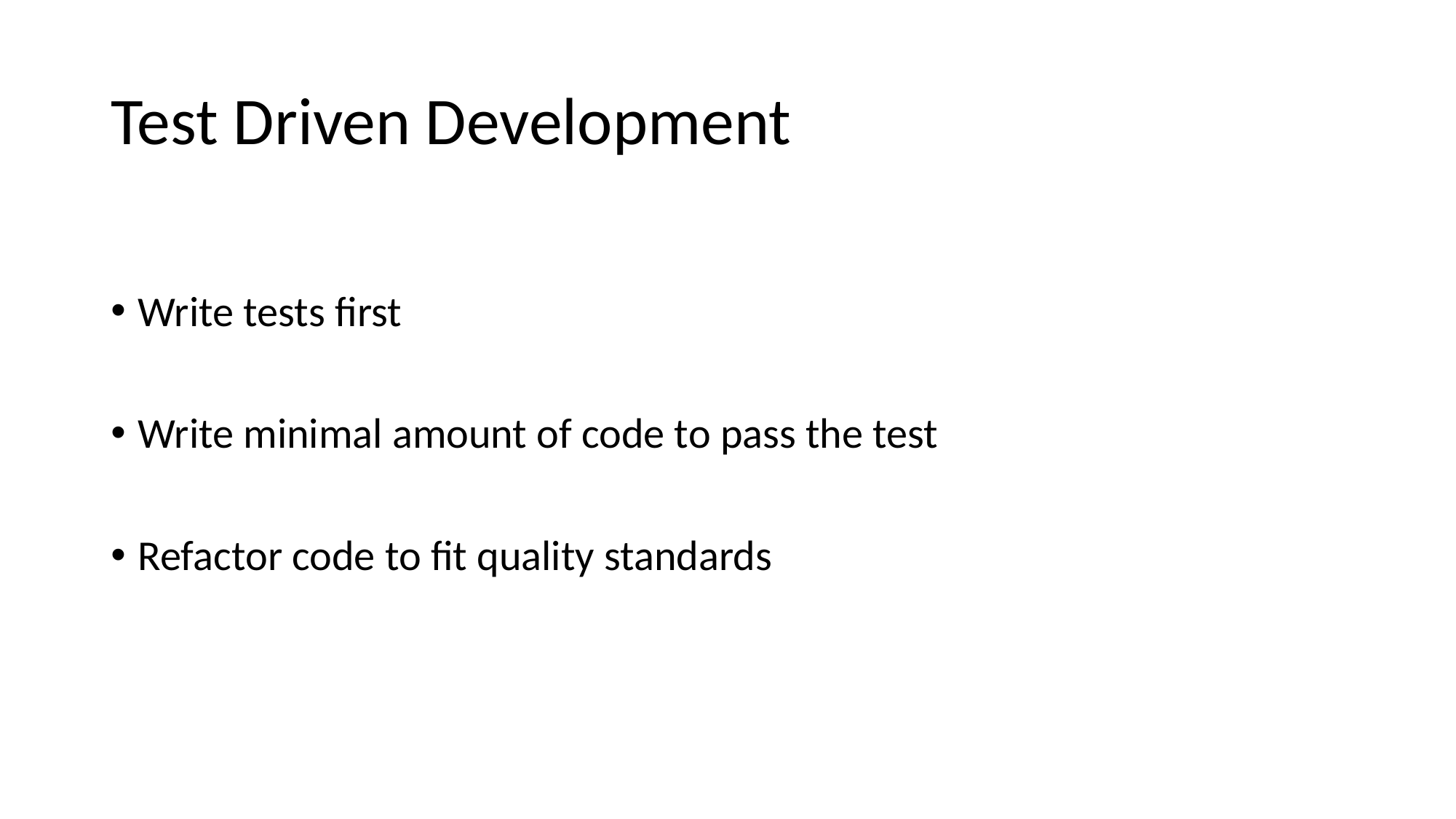

# Test Driven Development

Write tests first

Write minimal amount of code to pass the test

Refactor code to fit quality standards